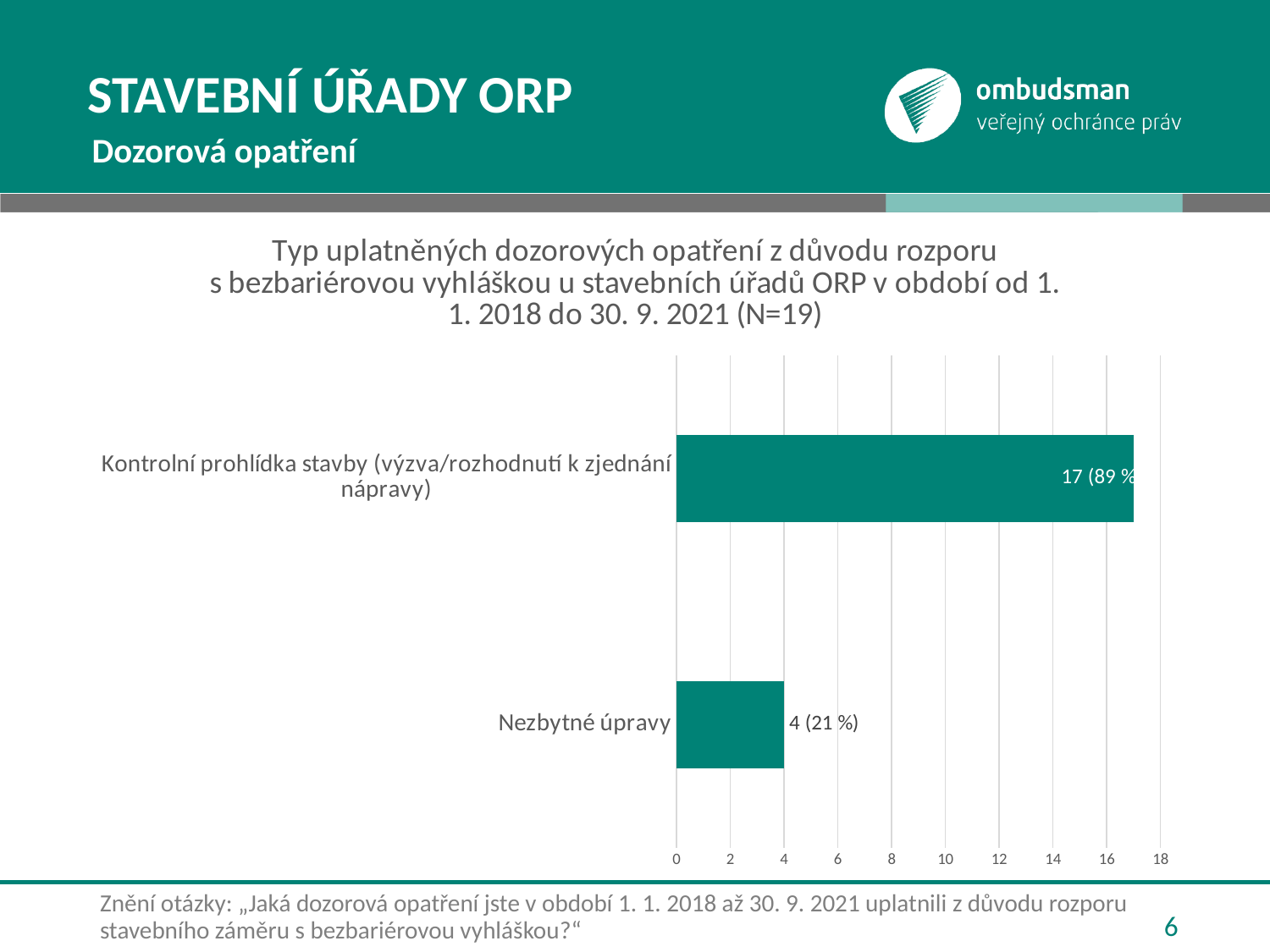

# Stavební úřady orp
Dozorová opatření

### Chart: Typ uplatněných dozorových opatření z důvodu rozporu s bezbariérovou vyhláškou u stavebních úřadů ORP v období od 1. 1. 2018 do 30. 9. 2021 (N=19)

| Category |  |
|---|---|
| Nezbytné úpravy | 4.0 |
| Kontrolní prohlídka stavby (výzva/rozhodnutí k zjednání nápravy) | 17.0 |

### Chart

| Category |
|---|
Znění otázky: „Jaká dozorová opatření jste v období 1. 1. 2018 až 30. 9. 2021 uplatnili z důvodu rozporu stavebního záměru s bezbariérovou vyhláškou?“

6